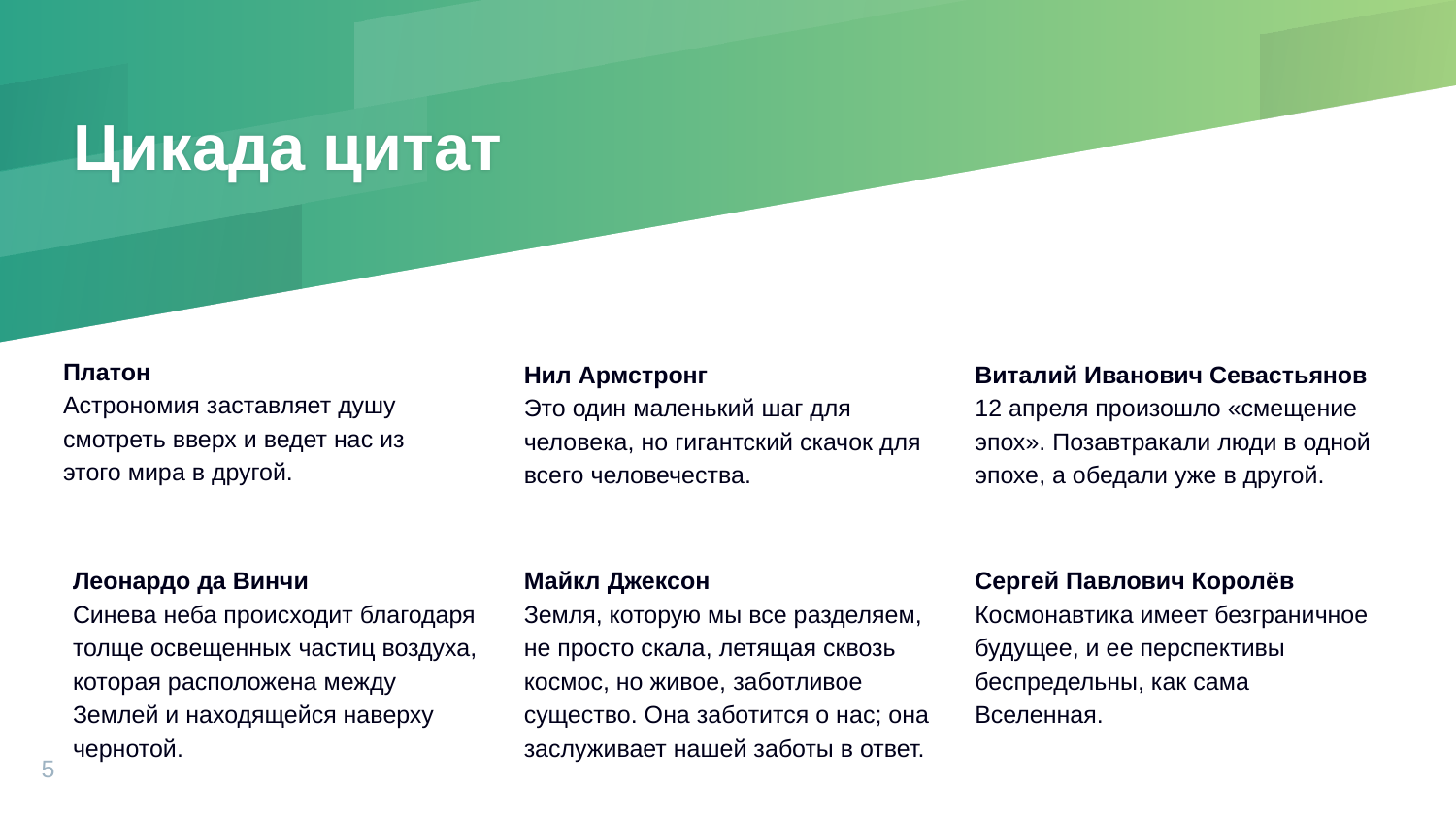

# Цикада цитат
Платон
Астрономия заставляет душу смотреть вверх и ведет нас из этого мира в другой.

Нил Армстронг
Это один маленький шаг для человека, но гигантский скачок для всего человечества.
Виталий Иванович Севастьянов
12 апреля произошло «смещение эпох». Позавтракали люди в одной эпохе, а обедали уже в другой.

Леонардо да Винчи
Синева неба происходит благодаря толще освещенных частиц воздуха, которая расположена между Землей и находящейся наверху чернотой.

Майкл Джексон
Земля, которую мы все разделяем, не просто скала, летящая сквозь космос, но живое, заботливое существо. Она заботится о нас; она заслуживает нашей заботы в ответ.
Сергей Павлович Королёв
Космонавтика имеет безграничное будущее, и ее перспективы беспредельны, как сама Вселенная.
5